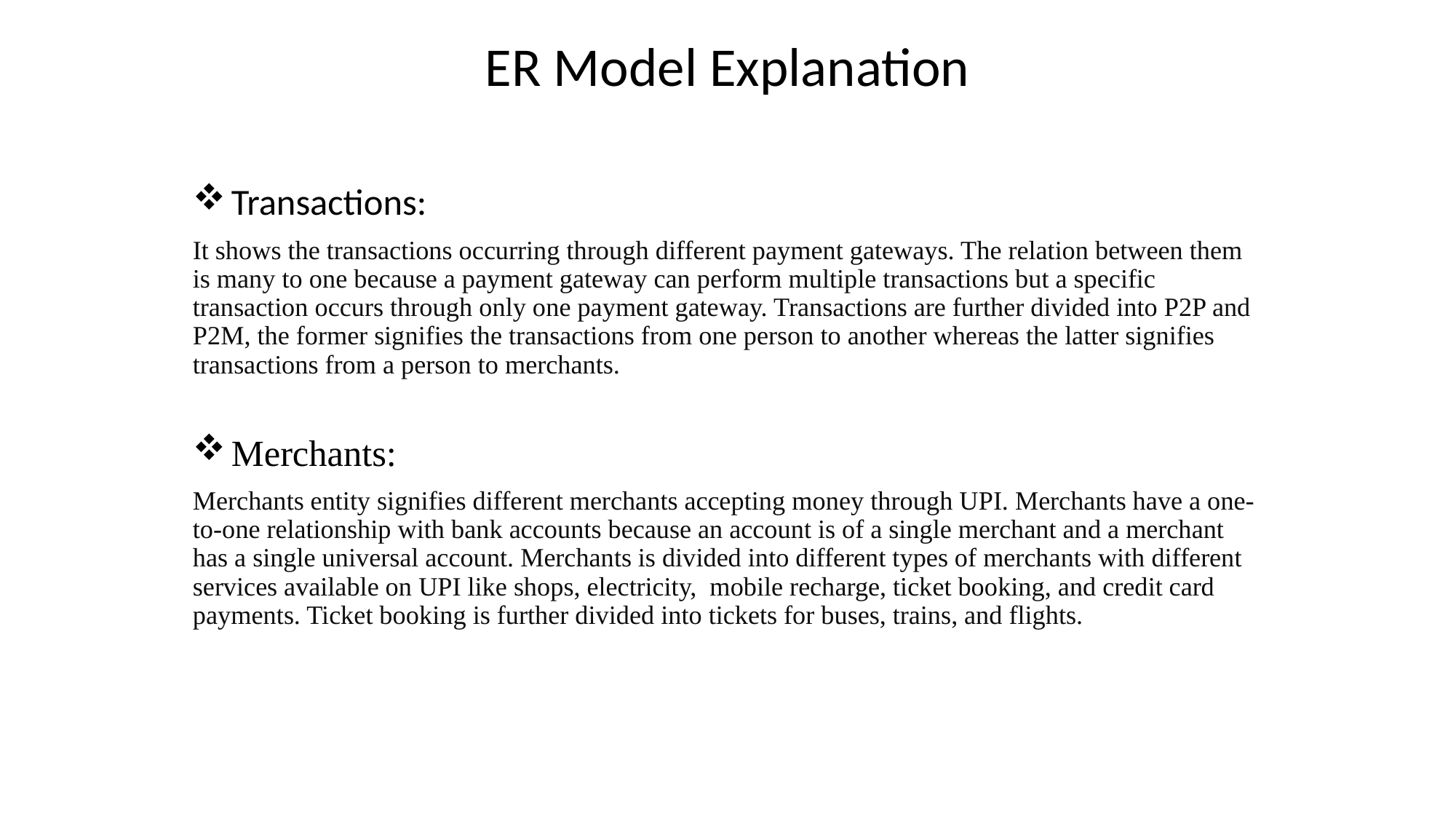

# ER Model Explanation
Transactions:
It shows the transactions occurring through different payment gateways. The relation between them is many to one because a payment gateway can perform multiple transactions but a specific transaction occurs through only one payment gateway. Transactions are further divided into P2P and P2M, the former signifies the transactions from one person to another whereas the latter signifies transactions from a person to merchants.

Merchants:
Merchants entity signifies different merchants accepting money through UPI. Merchants have a one-to-one relationship with bank accounts because an account is of a single merchant and a merchant has a single universal account. Merchants is divided into different types of merchants with different services available on UPI like shops, electricity,  mobile recharge, ticket booking, and credit card payments. Ticket booking is further divided into tickets for buses, trains, and flights.